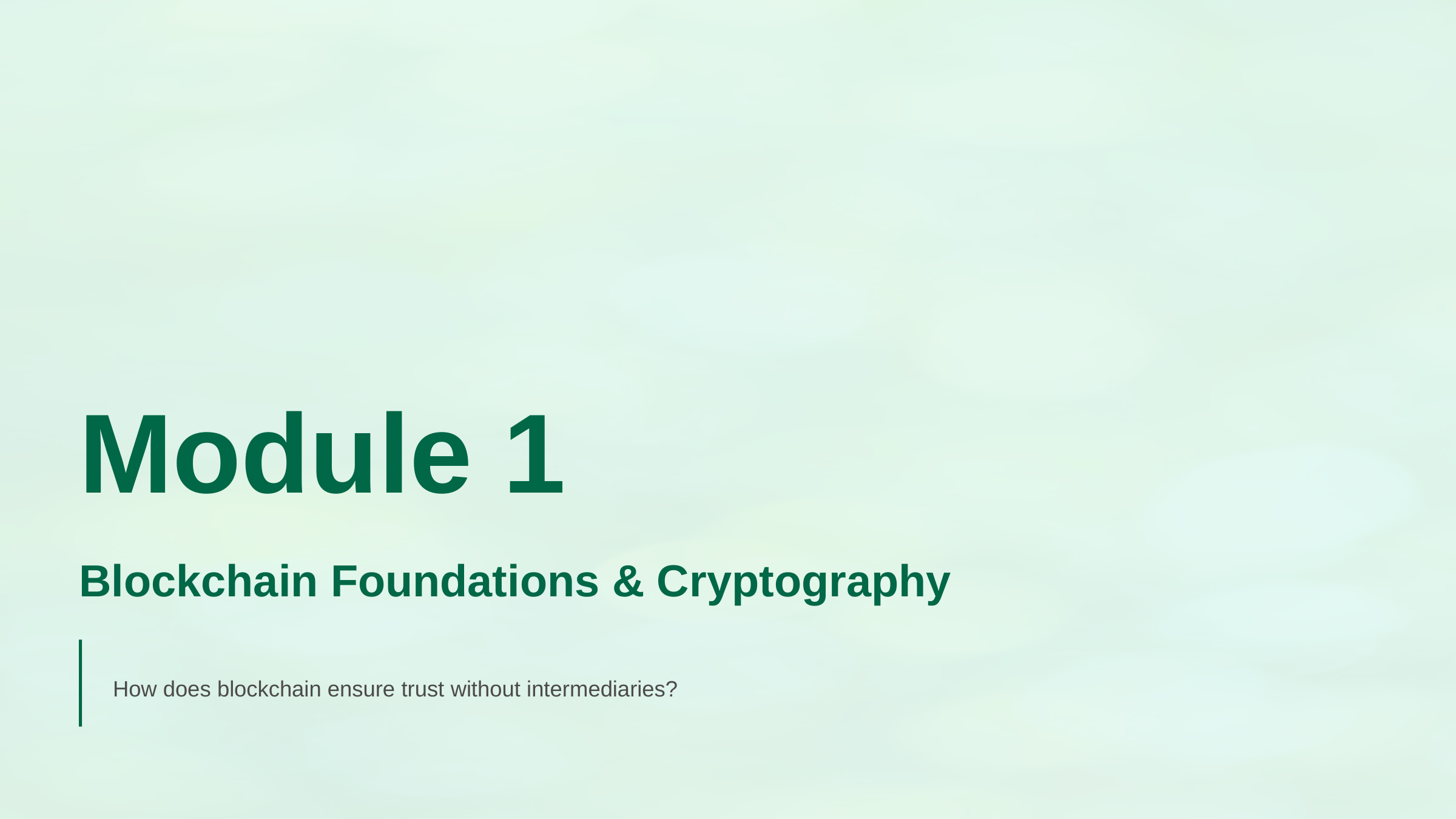

Module 1
Blockchain Foundations & Cryptography

How does blockchain ensure trust without intermediaries?